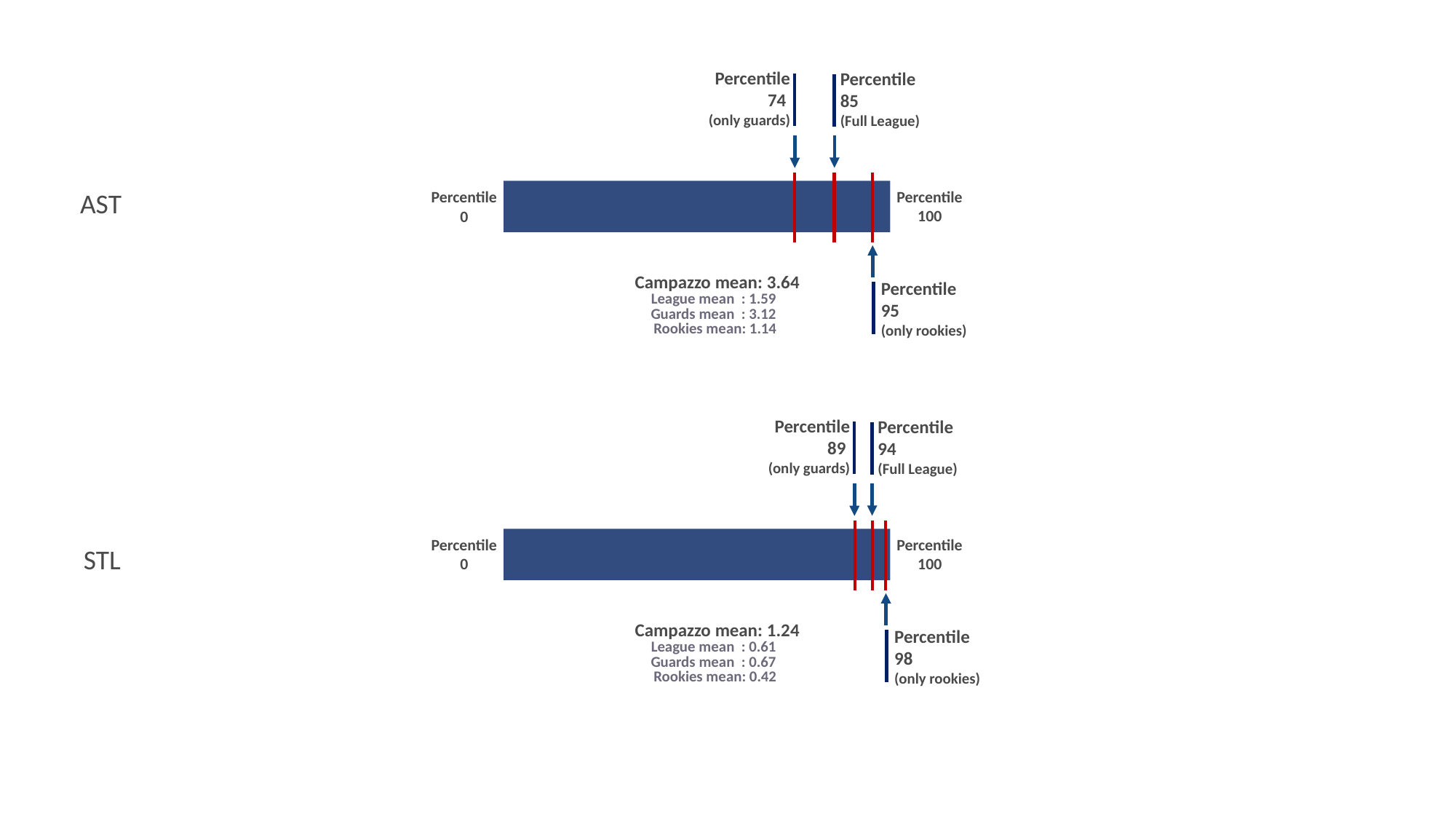

Percentile
74
(only guards)
Percentile
85
(Full League)

Percentile
100
Percentile
0
Campazzo mean: 3.64
League mean  : 1.59
Guards mean  : 3.12
Rookies mean: 1.14
Percentile
95
(only rookies)
AST
Percentile
89
(only guards)
Percentile
94
(Full League)

Percentile
100
Percentile
0
Campazzo mean: 1.24
League mean  : 0.61
Guards mean  : 0.67
Rookies mean: 0.42
Percentile
98
(only rookies)
STL